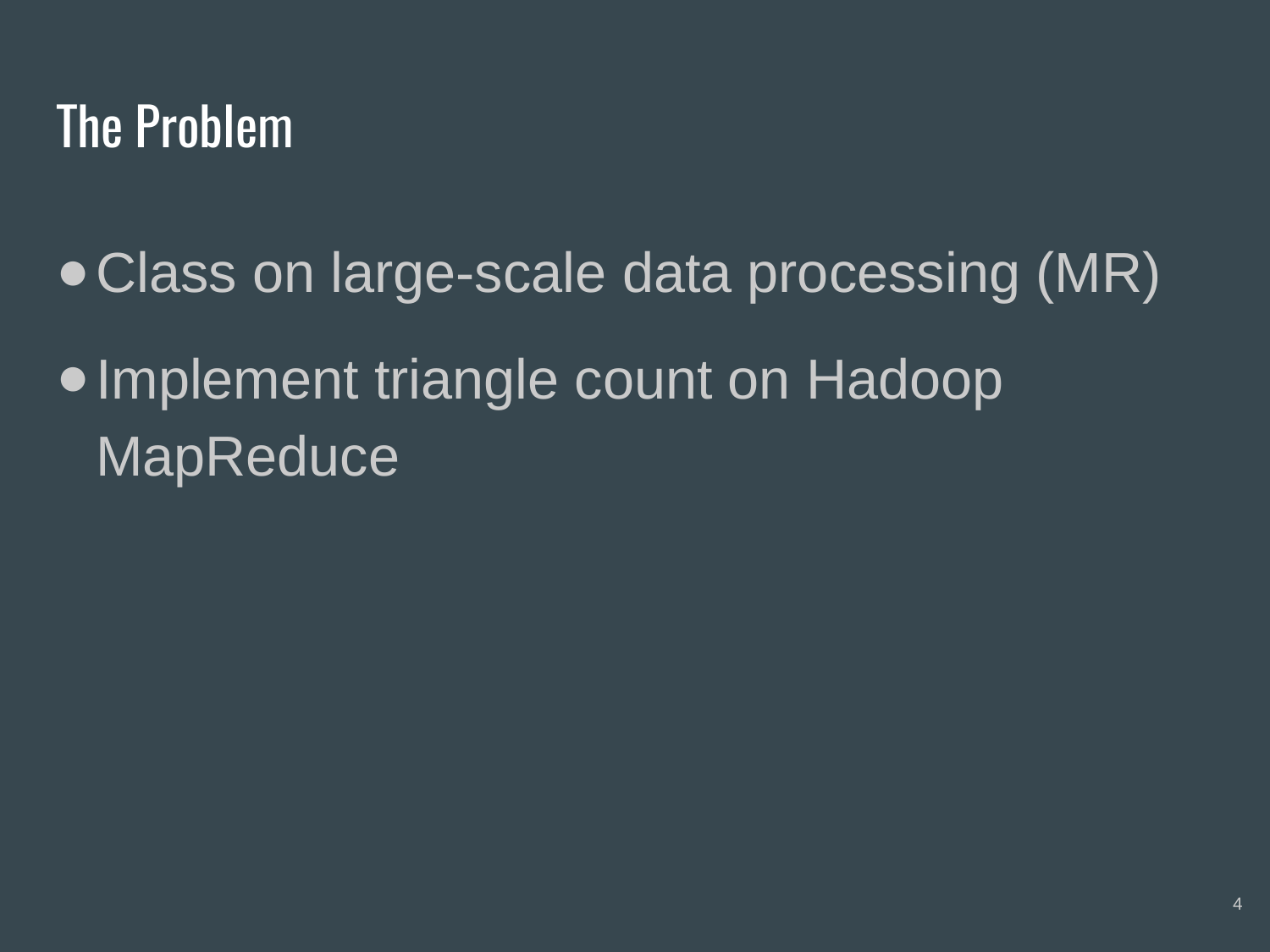

# The Problem
Class on large-scale data processing (MR)
Implement triangle count on Hadoop MapReduce
4